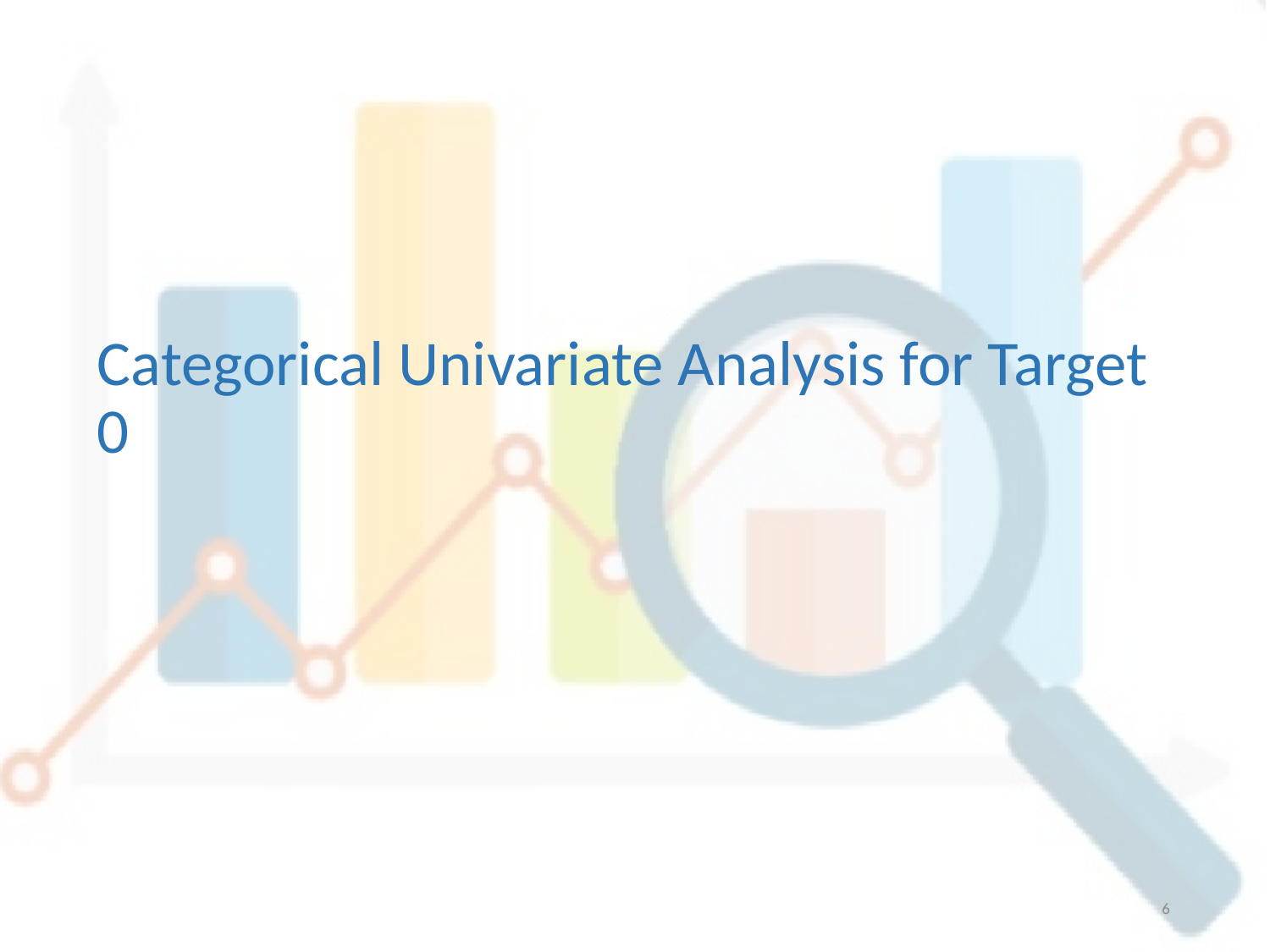

# Categorical Univariate Analysis for Target 0
6